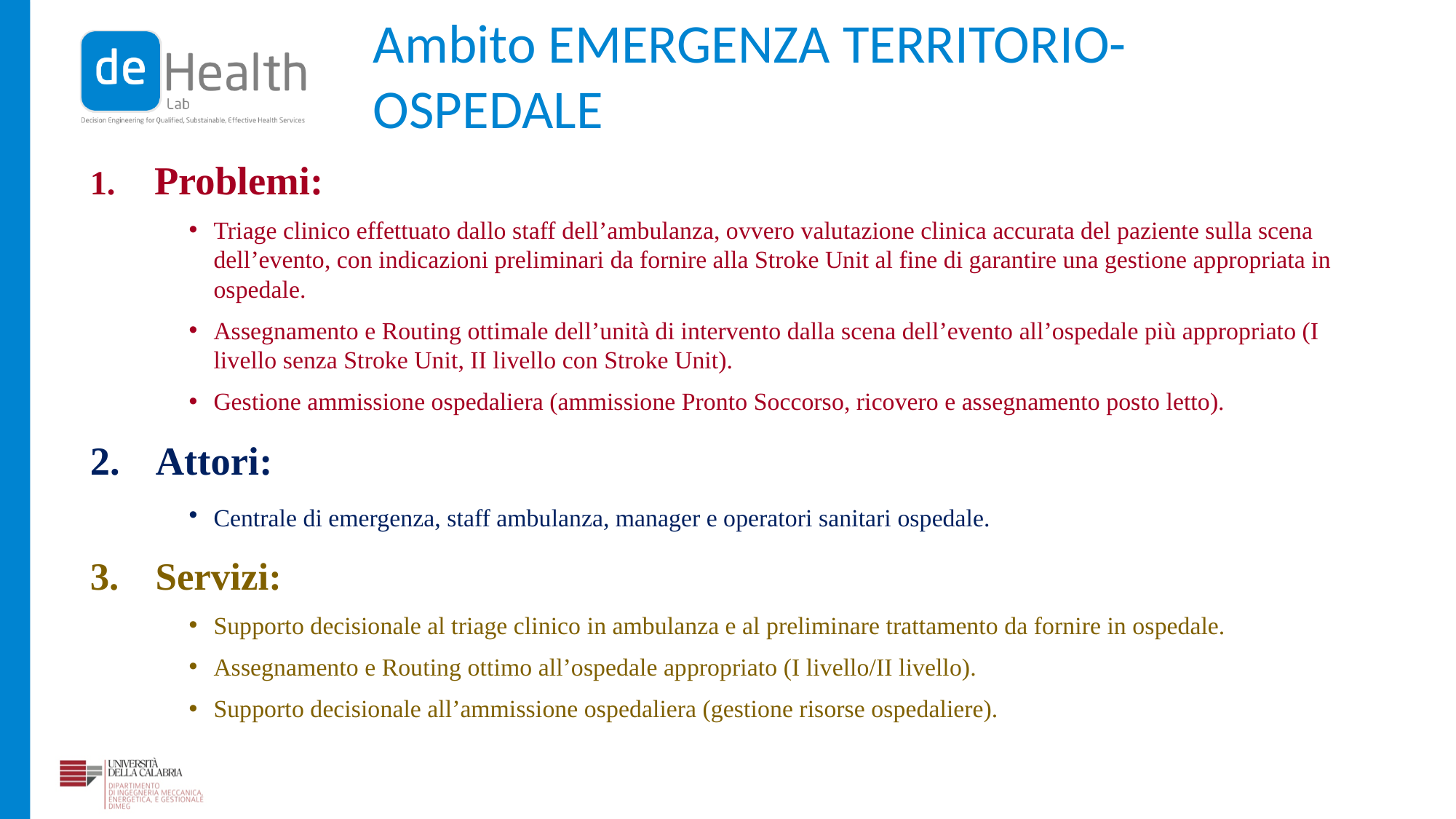

Ambito EMERGENZA TERRITORIO-OSPEDALE
 Problemi:
Triage clinico effettuato dallo staff dell’ambulanza, ovvero valutazione clinica accurata del paziente sulla scena dell’evento, con indicazioni preliminari da fornire alla Stroke Unit al fine di garantire una gestione appropriata in ospedale.
Assegnamento e Routing ottimale dell’unità di intervento dalla scena dell’evento all’ospedale più appropriato (I livello senza Stroke Unit, II livello con Stroke Unit).
Gestione ammissione ospedaliera (ammissione Pronto Soccorso, ricovero e assegnamento posto letto).
 Attori:
Centrale di emergenza, staff ambulanza, manager e operatori sanitari ospedale.
 Servizi:
Supporto decisionale al triage clinico in ambulanza e al preliminare trattamento da fornire in ospedale.
Assegnamento e Routing ottimo all’ospedale appropriato (I livello/II livello).
Supporto decisionale all’ammissione ospedaliera (gestione risorse ospedaliere).